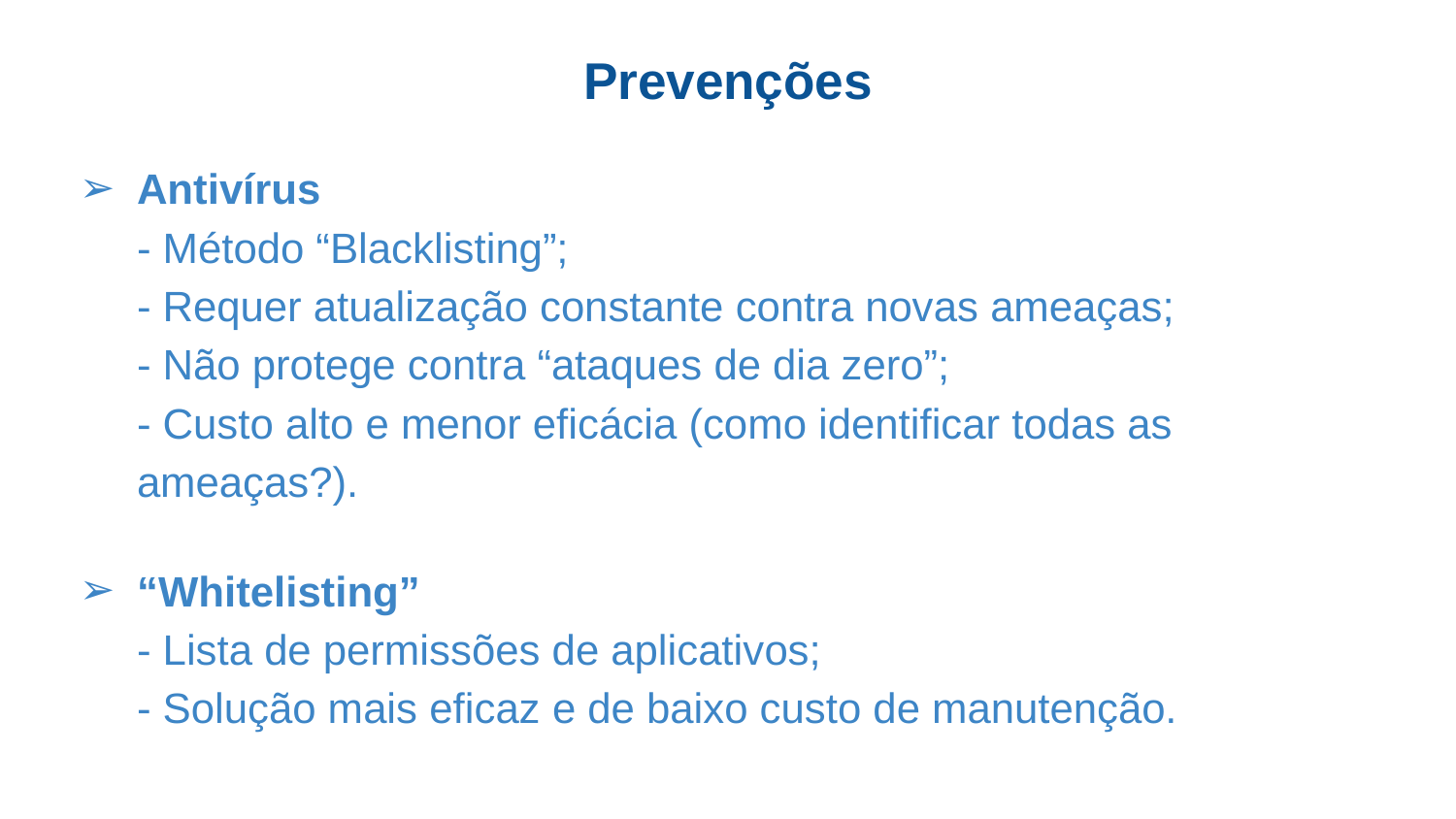

# Prevenções
Antivírus
- Método “Blacklisting”;
- Requer atualização constante contra novas ameaças;
- Não protege contra “ataques de dia zero”;
- Custo alto e menor eficácia (como identificar todas as ameaças?).
“Whitelisting”
- Lista de permissões de aplicativos;
- Solução mais eficaz e de baixo custo de manutenção.